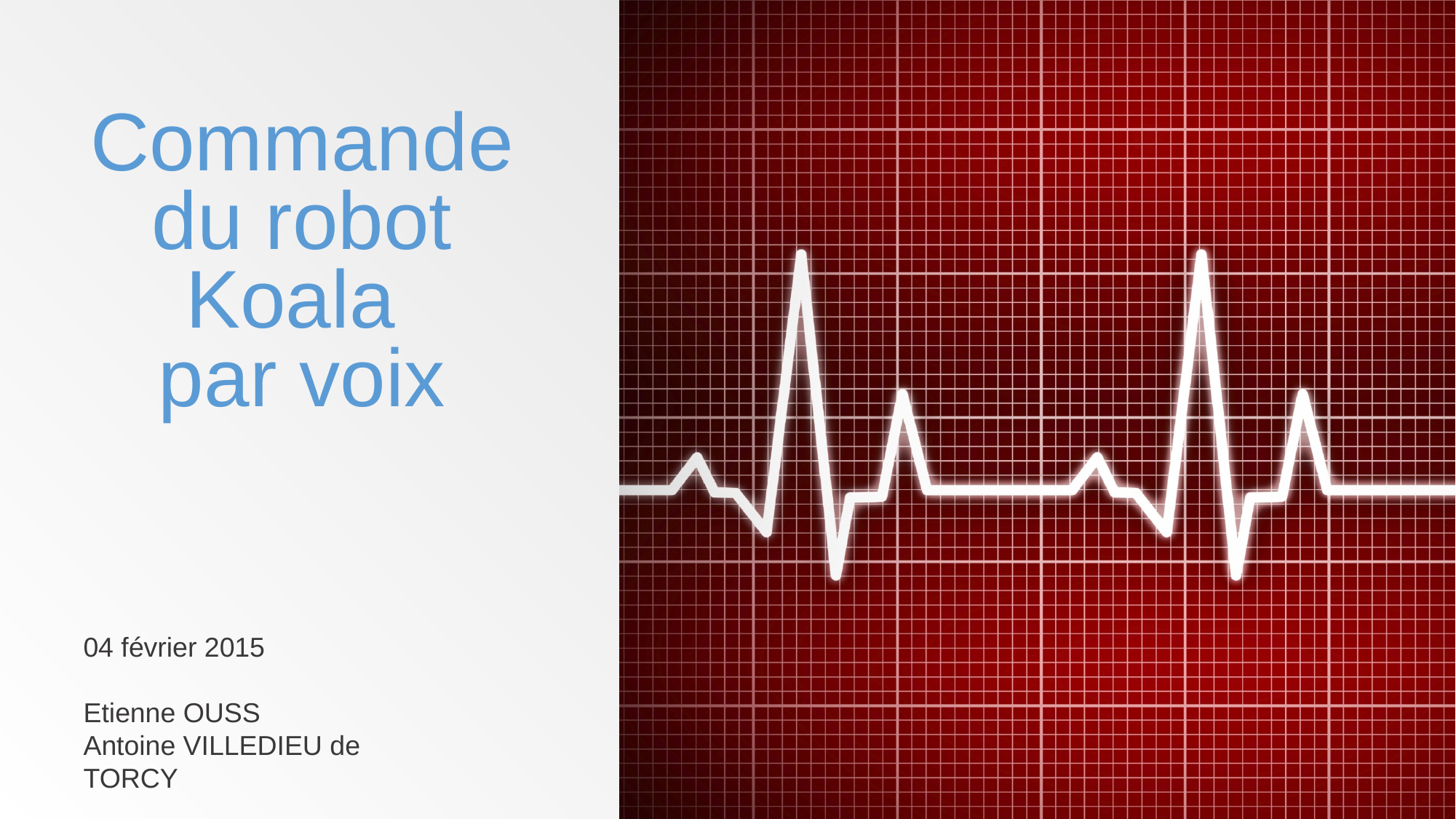

# Commande du robot Koala par voix
04 février 2015

Etienne OUSS
Antoine VILLEDIEU de TORCY